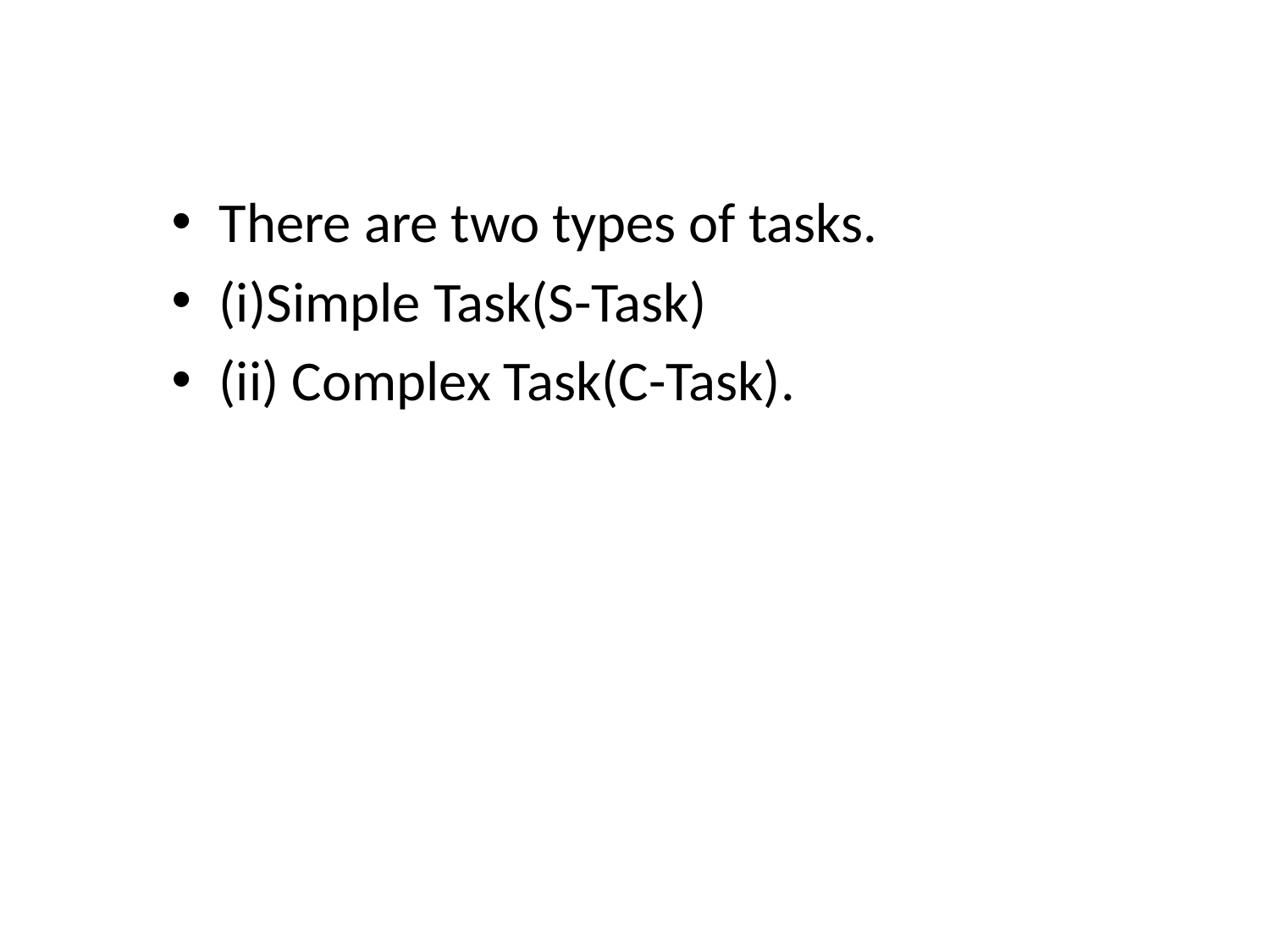

There are two types of tasks.
(i)Simple Task(S-Task)
(ii) Complex Task(C-Task).